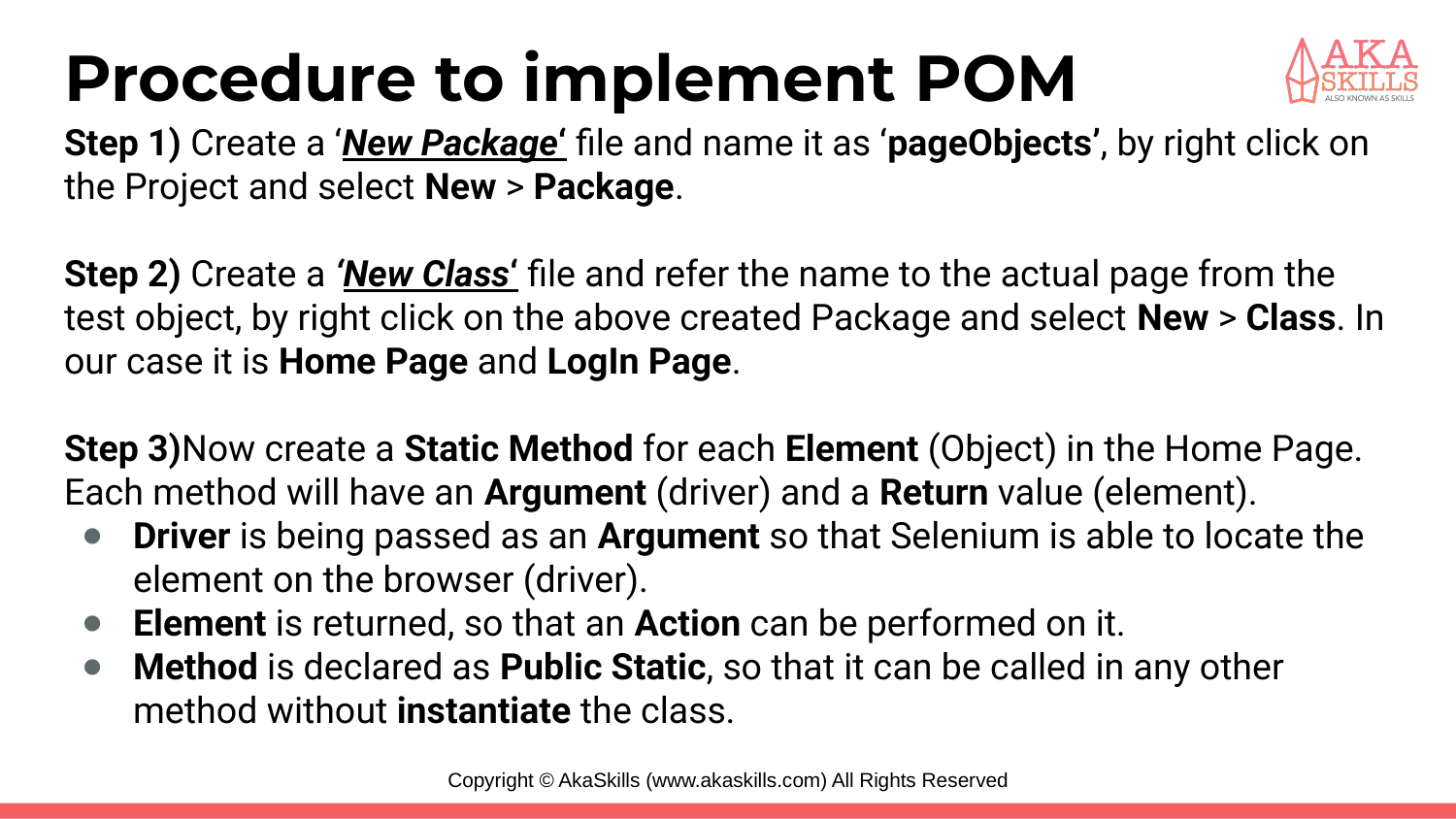

# Procedure to implement POM
Step 1) Create a ‘New Package‘ file and name it as ‘pageObjects’, by right click on the Project and select New > Package.

Step 2) Create a ‘New Class‘ file and refer the name to the actual page from the test object, by right click on the above created Package and select New > Class. In our case it is Home Page and LogIn Page.

Step 3)Now create a Static Method for each Element (Object) in the Home Page. Each method will have an Argument (driver) and a Return value (element).
Driver is being passed as an Argument so that Selenium is able to locate the element on the browser (driver).
Element is returned, so that an Action can be performed on it.
Method is declared as Public Static, so that it can be called in any other method without instantiate the class.